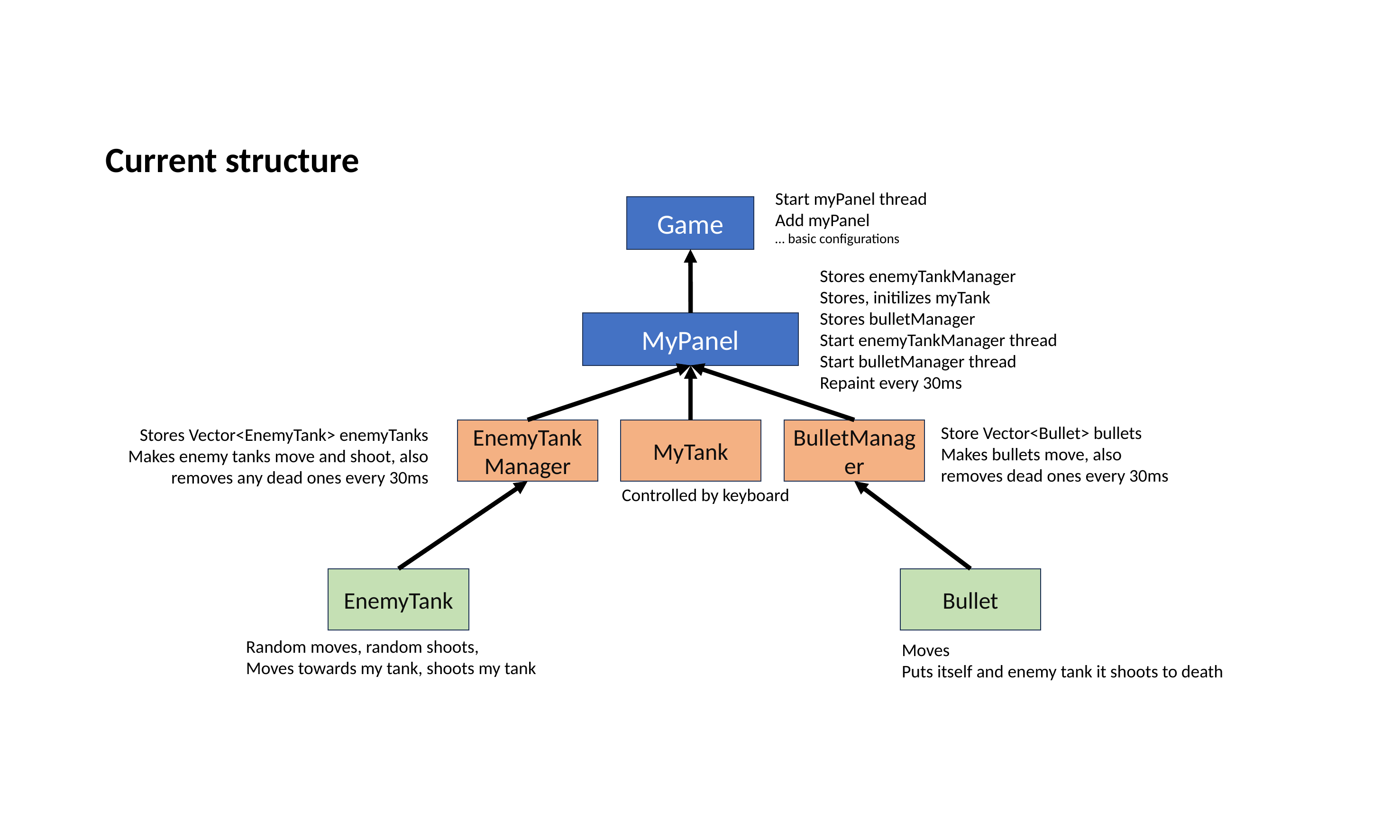

Current structure
Start myPanel thread
Add myPanel
… basic configurations
Game
Stores enemyTankManager
Stores, initilizes myTank
Stores bulletManager
Start enemyTankManager thread
Start bulletManager thread
Repaint every 30ms
MyPanel
Store Vector<Bullet> bullets
Makes bullets move, also removes dead ones every 30ms
Stores Vector<EnemyTank> enemyTanks
Makes enemy tanks move and shoot, also removes any dead ones every 30ms
EnemyTankManager
MyTank
BulletManager
Controlled by keyboard
EnemyTank
Bullet
Random moves, random shoots,
Moves towards my tank, shoots my tank
Moves
Puts itself and enemy tank it shoots to death